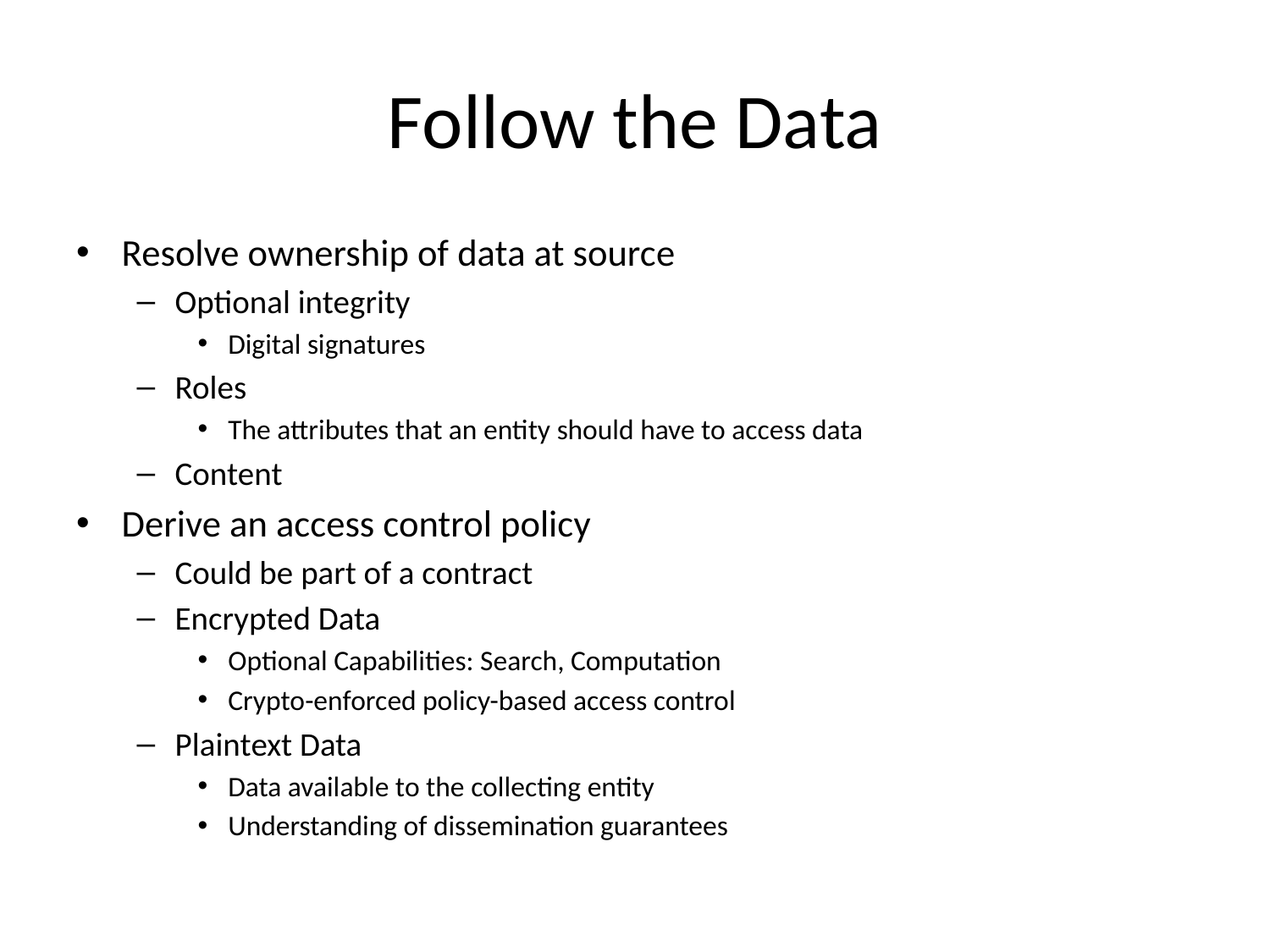

# Follow the Data
Resolve ownership of data at source
Optional integrity
Digital signatures
Roles
The attributes that an entity should have to access data
Content
Derive an access control policy
Could be part of a contract
Encrypted Data
Optional Capabilities: Search, Computation
Crypto-enforced policy-based access control
Plaintext Data
Data available to the collecting entity
Understanding of dissemination guarantees